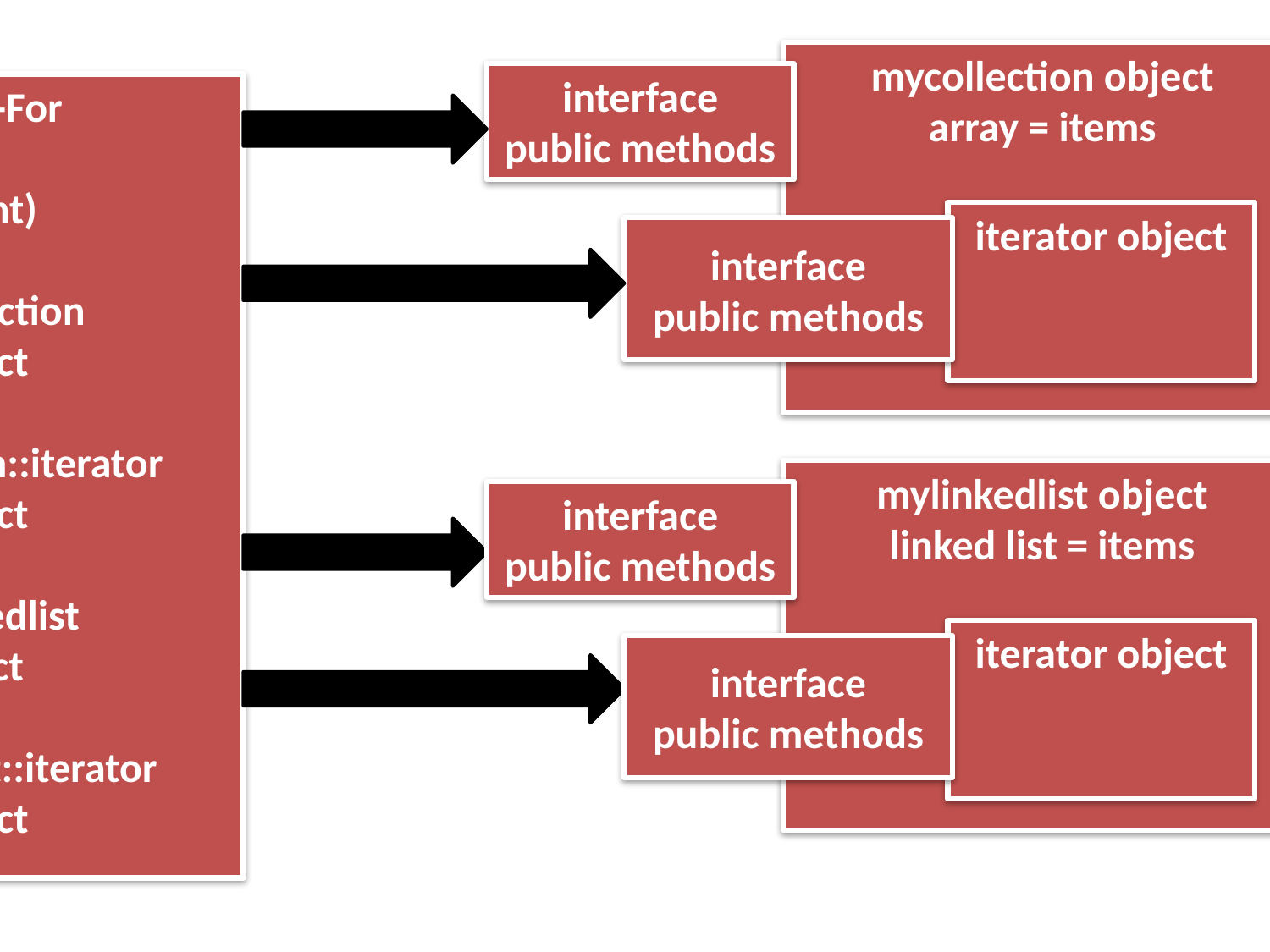

mycollection object
array = items
interface
public methods
Range-For

(Client)

mycollection
object

mycollection::iterator
object

mylinkedlist
object

mylinkedlist::iterator
object

iterator object
interface
public methods

mylinkedlist object
linked list = items
interface
public methods

iterator object
interface
public methods